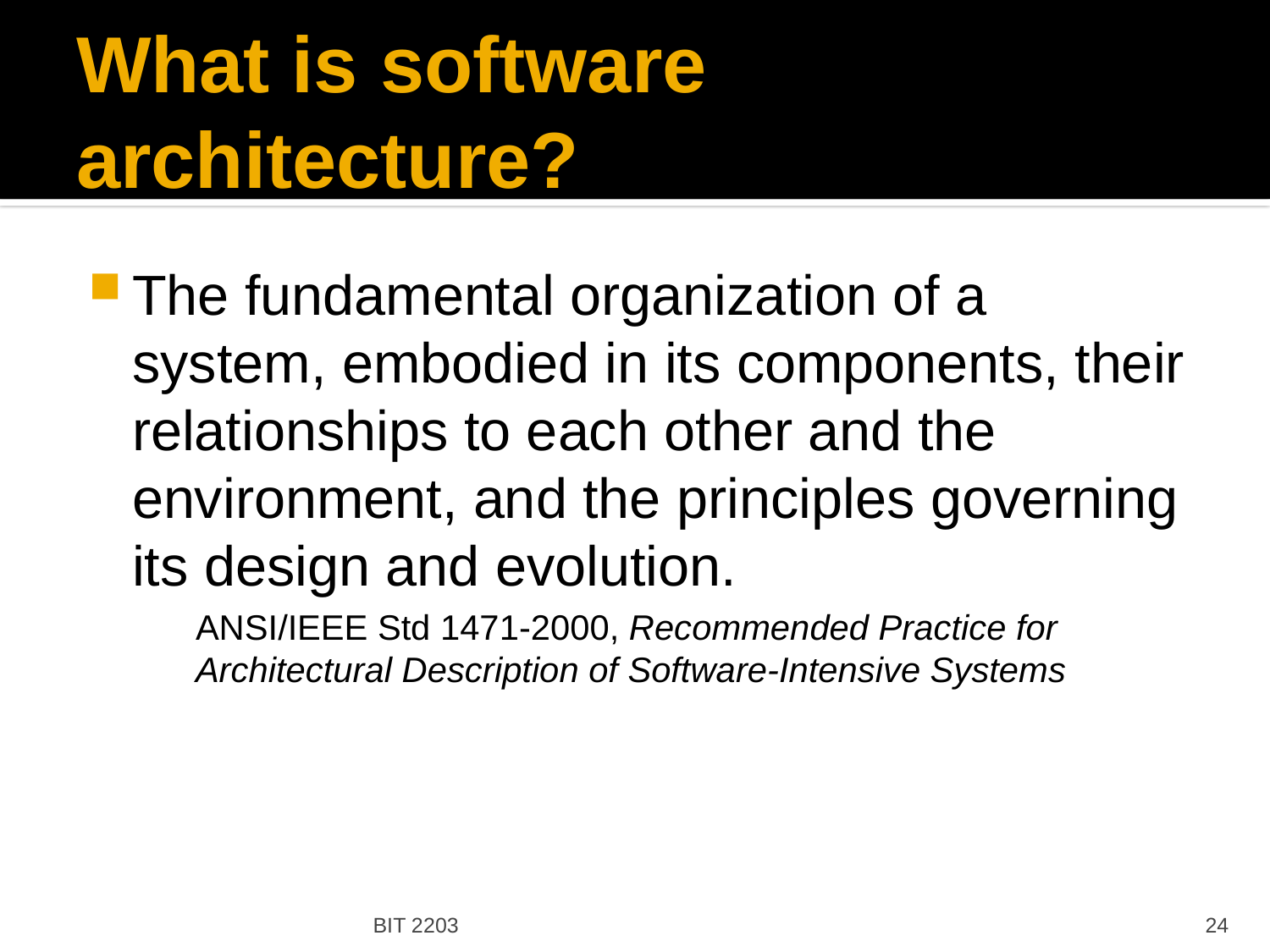

# What is software architecture?
The fundamental organization of a system, embodied in its components, their relationships to each other and the environment, and the principles governing its design and evolution.
ANSI/IEEE Std 1471-2000, Recommended Practice for Architectural Description of Software-Intensive Systems
BIT 2203
24